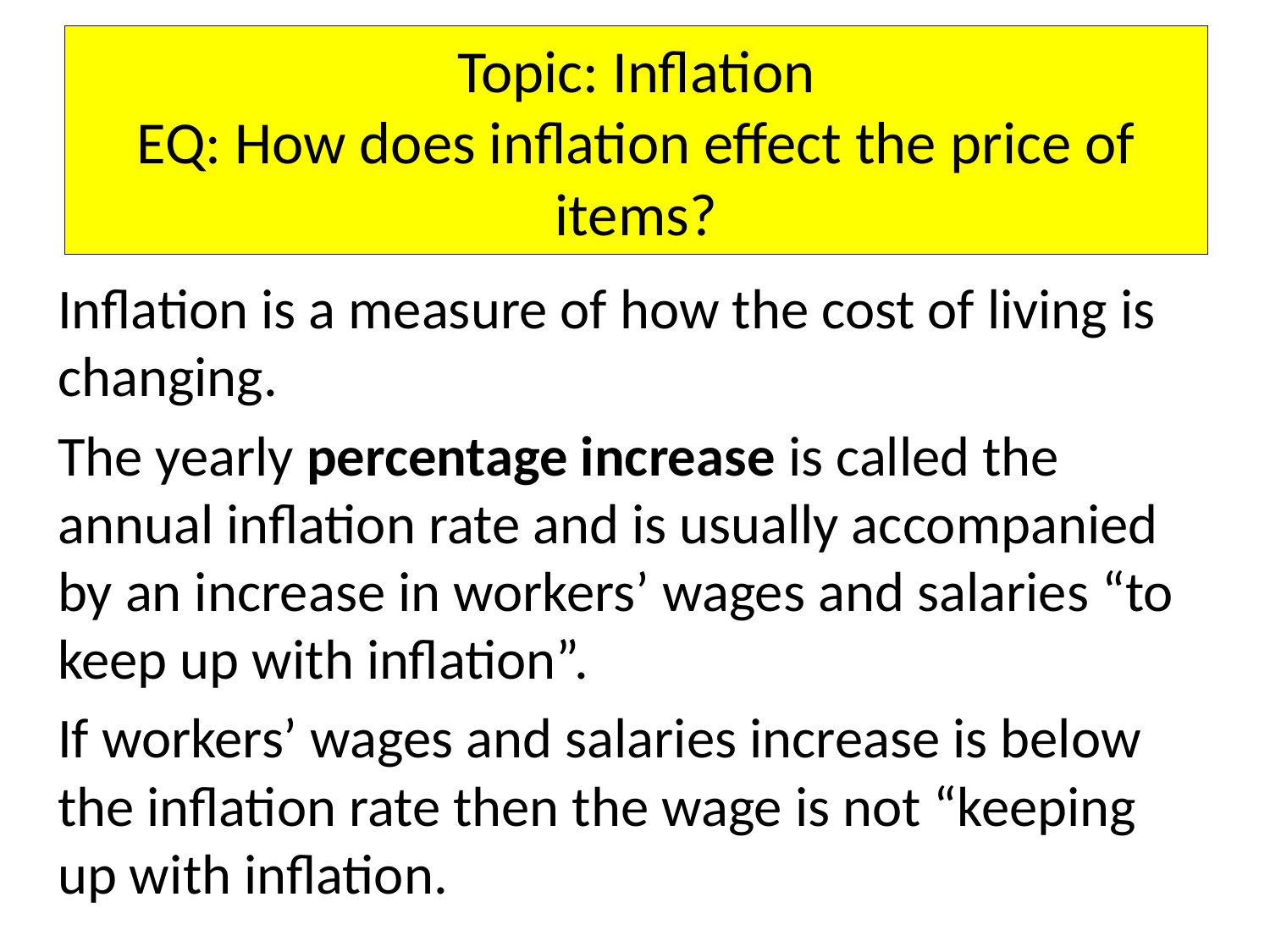

# Topic: Inflation EQ: How does inflation effect the price of items?
Inflation is a measure of how the cost of living is changing.
The yearly percentage increase is called the annual inflation rate and is usually accompanied by an increase in workers’ wages and salaries “to keep up with inflation”.
If workers’ wages and salaries increase is below the inflation rate then the wage is not “keeping up with inflation.